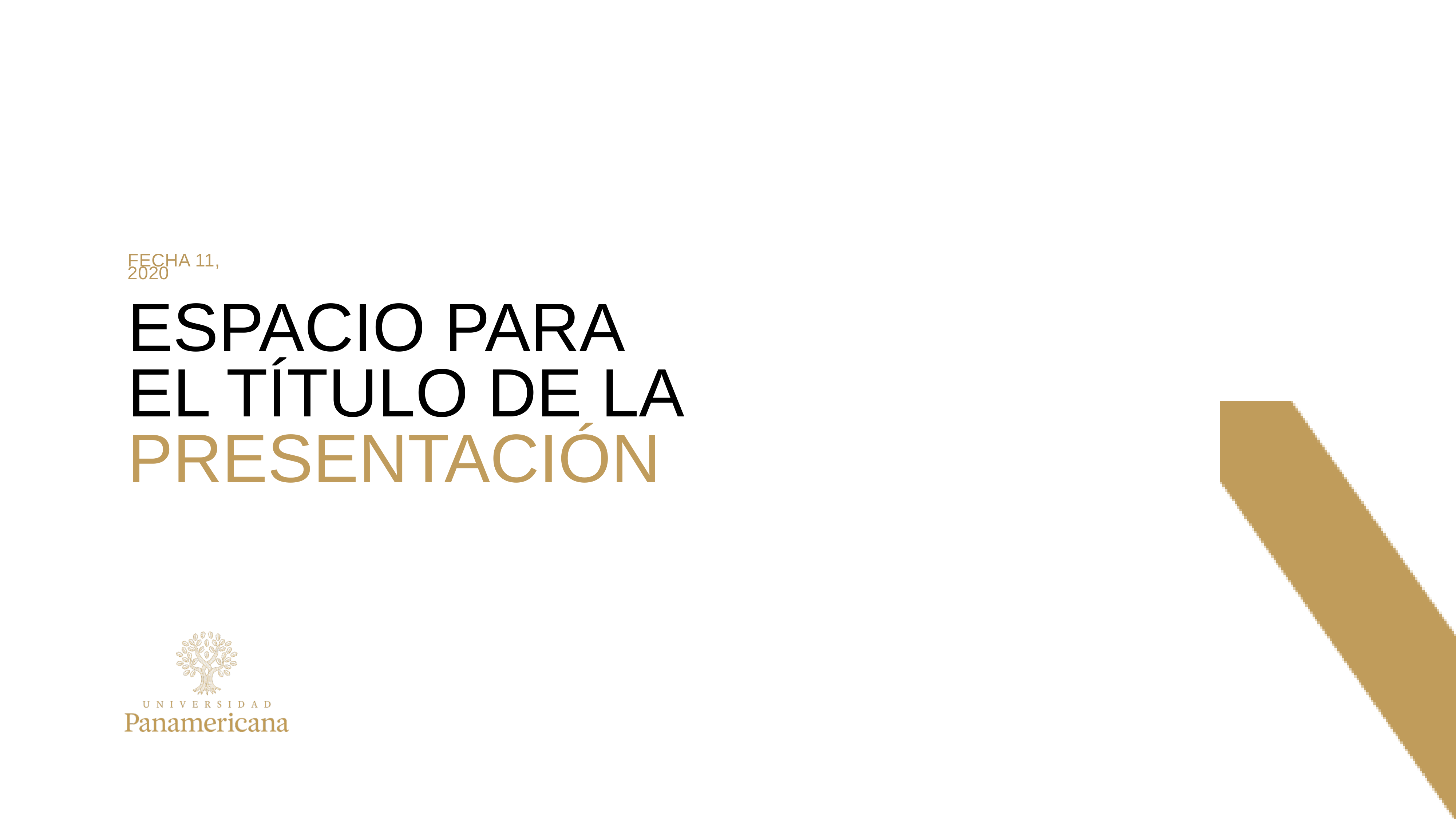

FECHA 11, 2020
ESPACIO PARA EL título de la presentación